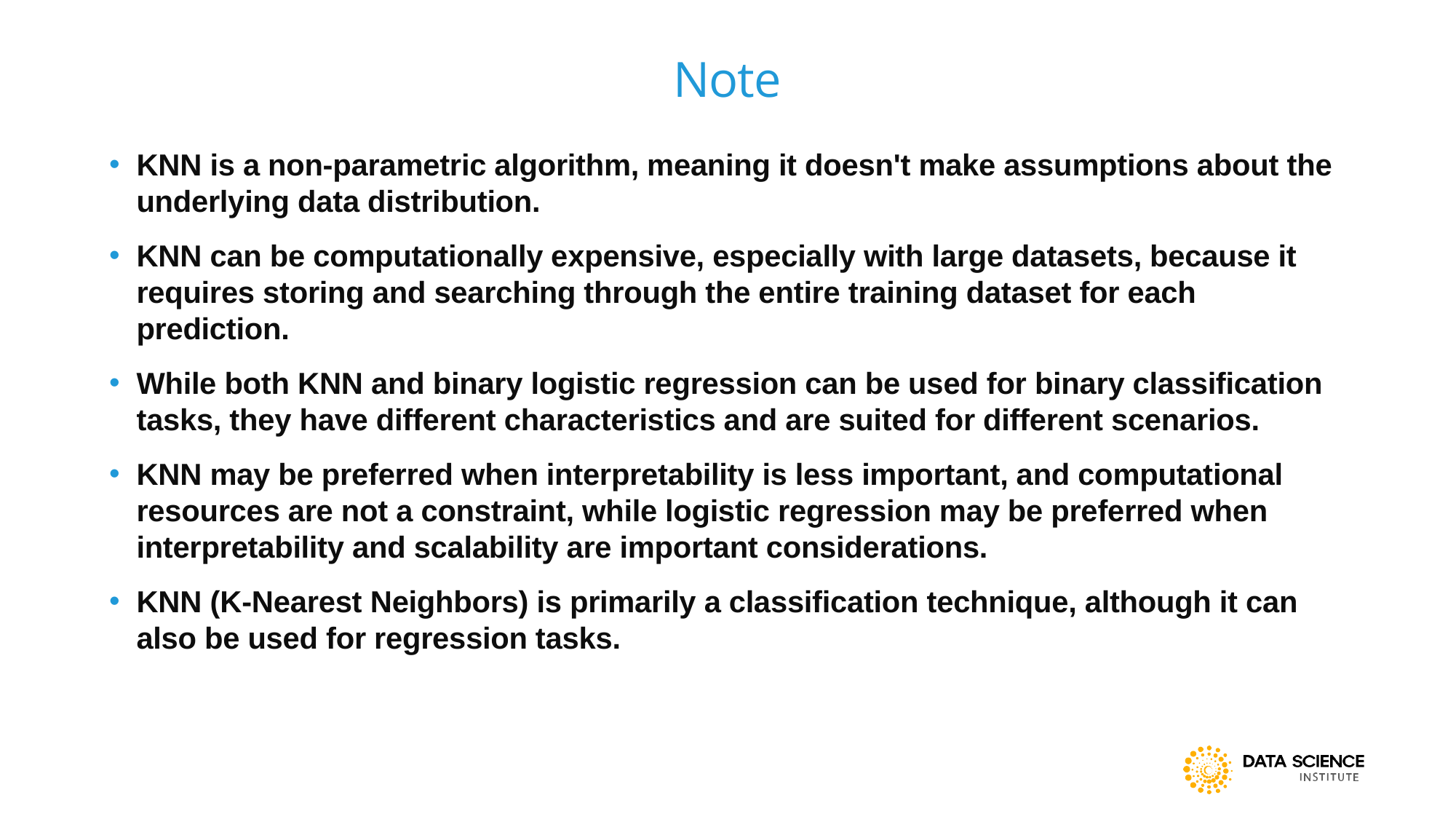

# Note
KNN is a non-parametric algorithm, meaning it doesn't make assumptions about the underlying data distribution.
KNN can be computationally expensive, especially with large datasets, because it requires storing and searching through the entire training dataset for each prediction.
While both KNN and binary logistic regression can be used for binary classification tasks, they have different characteristics and are suited for different scenarios.
KNN may be preferred when interpretability is less important, and computational resources are not a constraint, while logistic regression may be preferred when interpretability and scalability are important considerations.
KNN (K-Nearest Neighbors) is primarily a classification technique, although it can also be used for regression tasks.